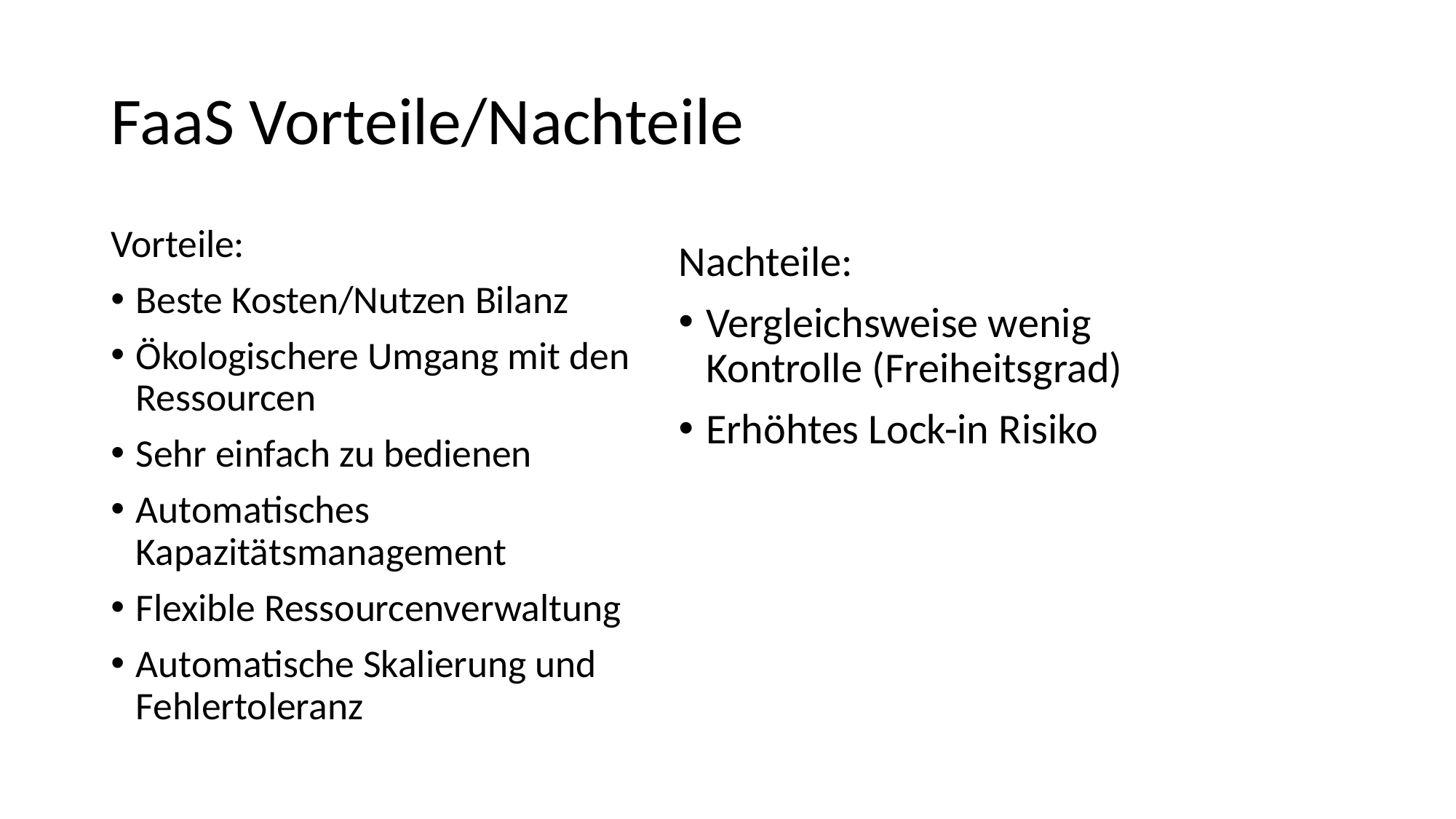

# FaaS Vorteile/Nachteile
Vorteile:
Beste Kosten/Nutzen Bilanz
Ökologischere Umgang mit den Ressourcen
Sehr einfach zu bedienen
Automatisches Kapazitätsmanagement
Flexible Ressourcenverwaltung
Automatische Skalierung und Fehlertoleranz

Nachteile:
Vergleichsweise wenig Kontrolle (Freiheitsgrad)
Erhöhtes Lock-in Risiko